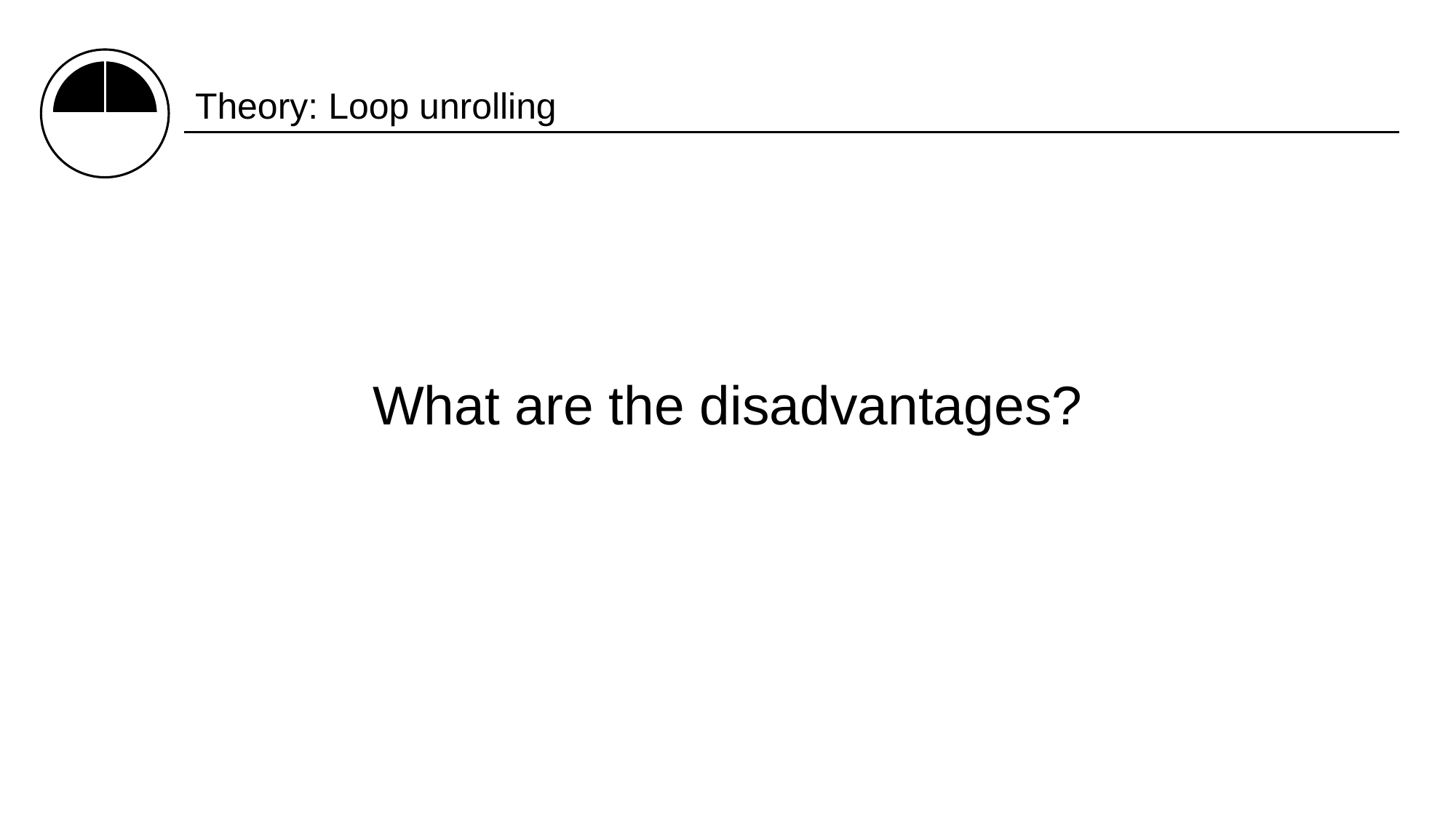

Theory: Loop unrolling
What are the disadvantages?